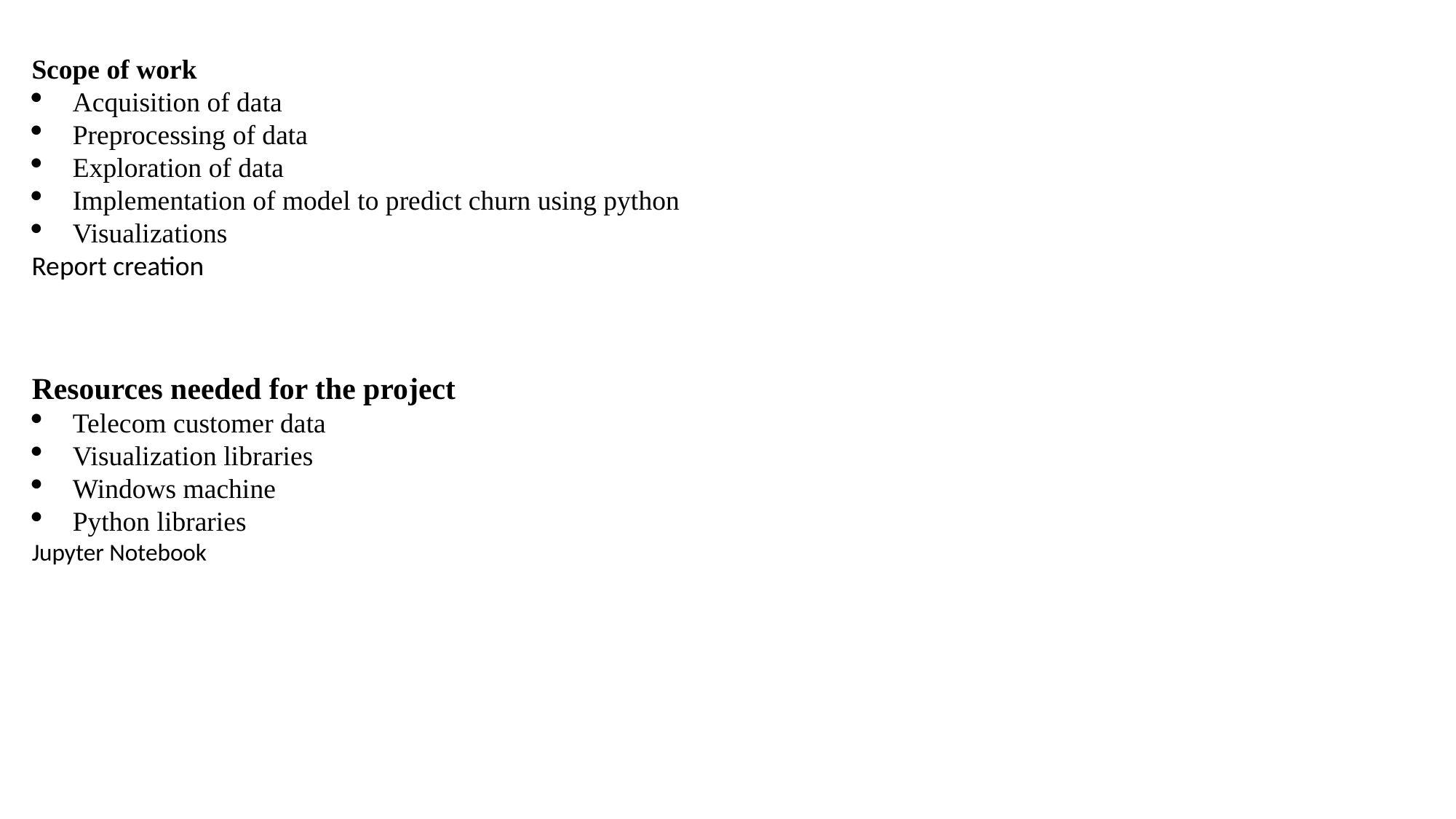

Scope of work
Acquisition of data
Preprocessing of data
Exploration of data
Implementation of model to predict churn using python
Visualizations
Report creation
Resources needed for the project
Telecom customer data
Visualization libraries
Windows machine
Python libraries
Jupyter Notebook